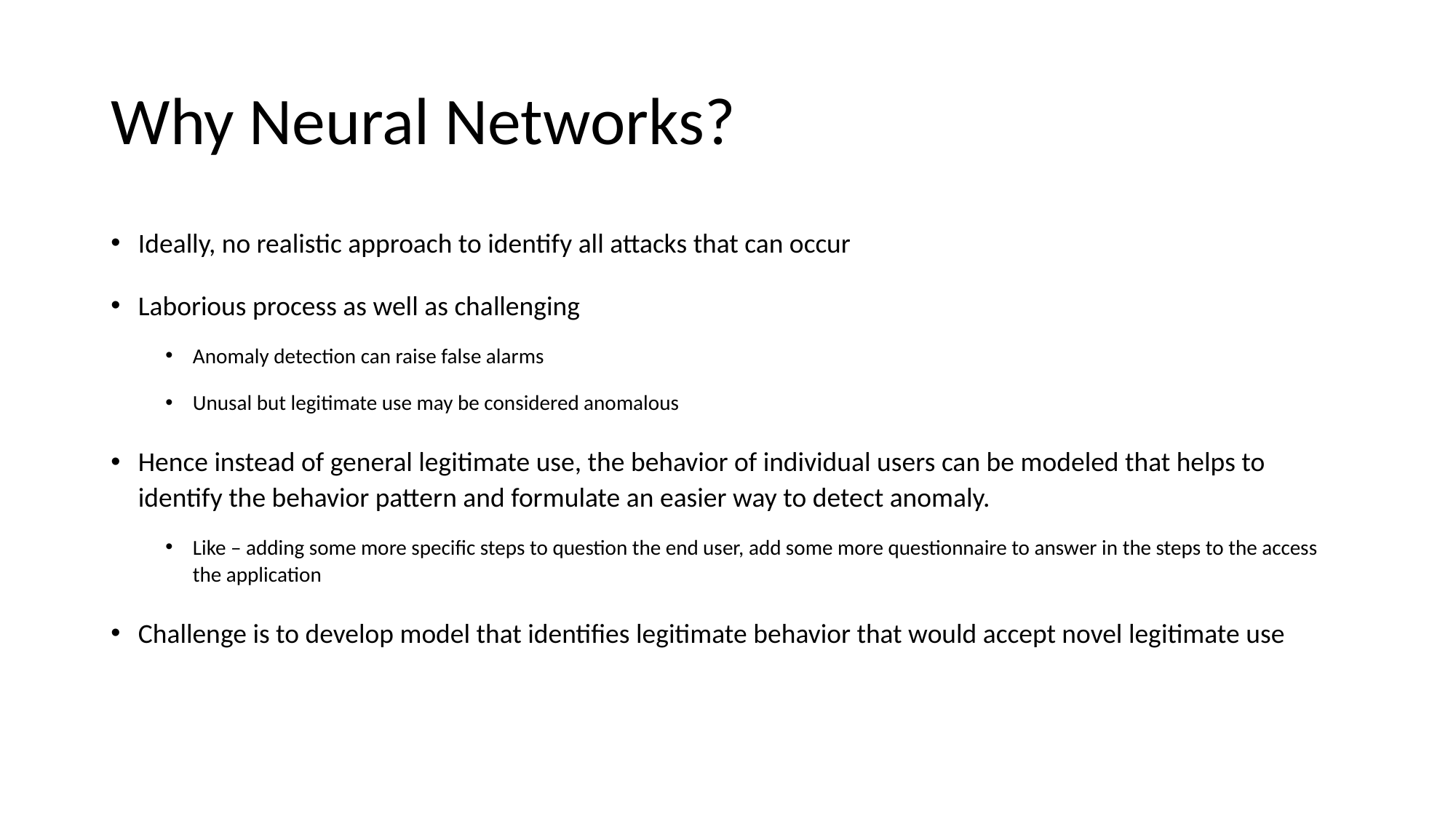

# Why Neural Networks?
Ideally, no realistic approach to identify all attacks that can occur
Laborious process as well as challenging
Anomaly detection can raise false alarms
Unusal but legitimate use may be considered anomalous
Hence instead of general legitimate use, the behavior of individual users can be modeled that helps to identify the behavior pattern and formulate an easier way to detect anomaly.
Like – adding some more specific steps to question the end user, add some more questionnaire to answer in the steps to the access the application
Challenge is to develop model that identifies legitimate behavior that would accept novel legitimate use